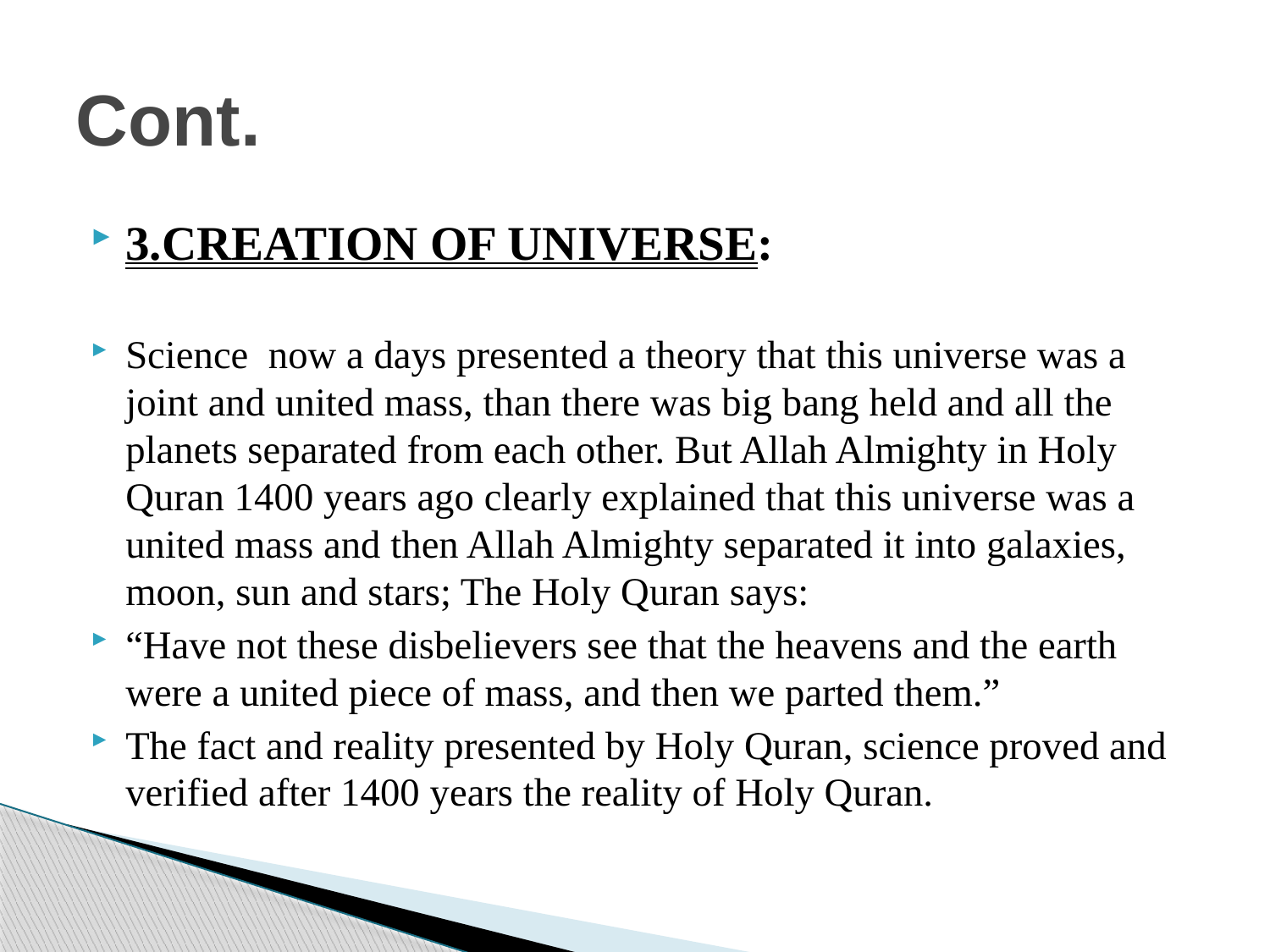

# Cont.
3.CREATION OF UNIVERSE:

Science  now a days presented a theory that this universe was a joint and united mass, than there was big bang held and all the planets separated from each other. But Allah Almighty in Holy Quran 1400 years ago clearly explained that this universe was a united mass and then Allah Almighty separated it into galaxies, moon, sun and stars; The Holy Quran says:
“Have not these disbelievers see that the heavens and the earth were a united piece of mass, and then we parted them.”
The fact and reality presented by Holy Quran, science proved and verified after 1400 years the reality of Holy Quran.